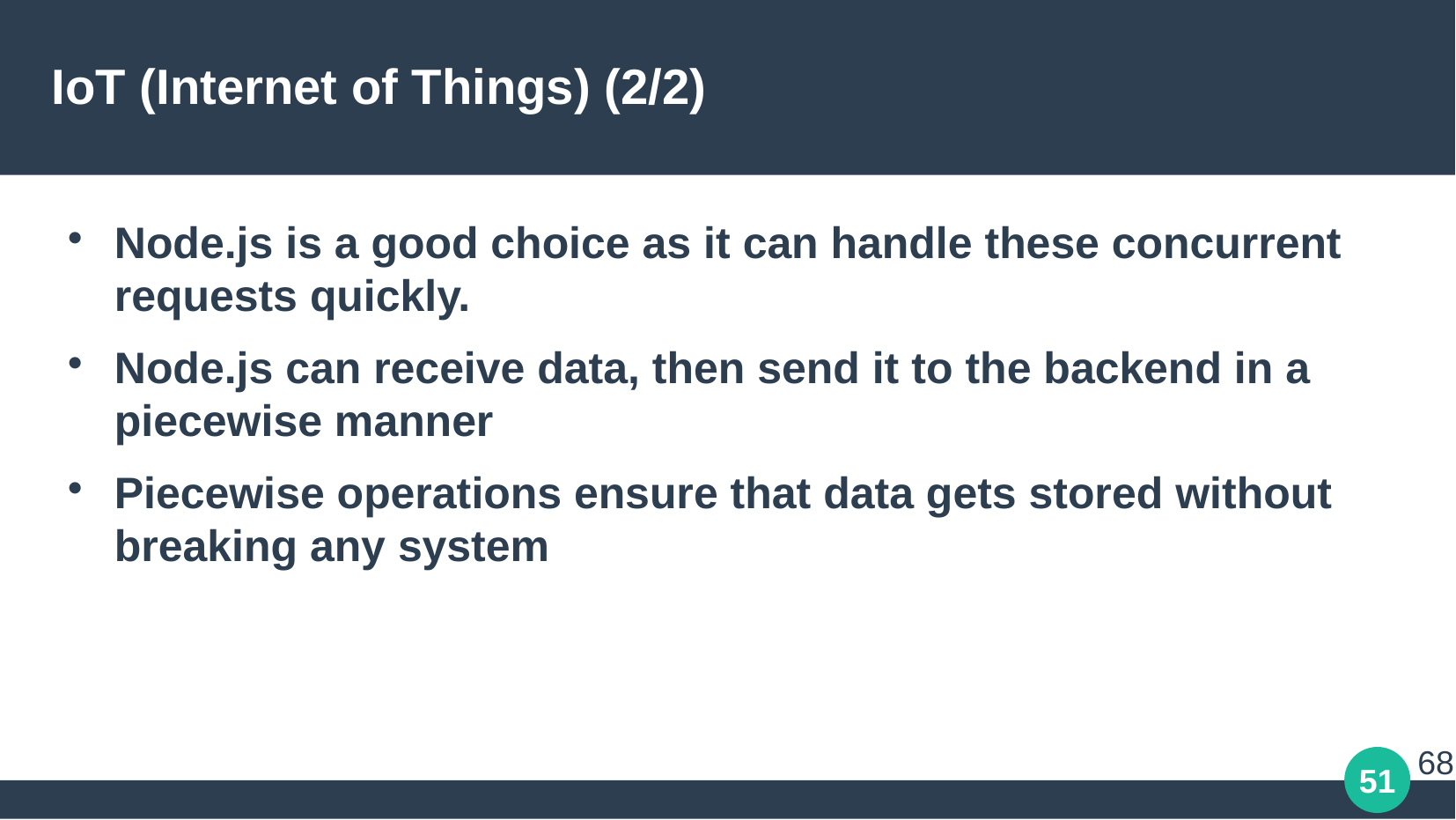

# IoT (Internet of Things) (2/2)
Node.js is a good choice as it can handle these concurrent requests quickly.
Node.js can receive data, then send it to the backend in a piecewise manner
Piecewise operations ensure that data gets stored without breaking any system
68